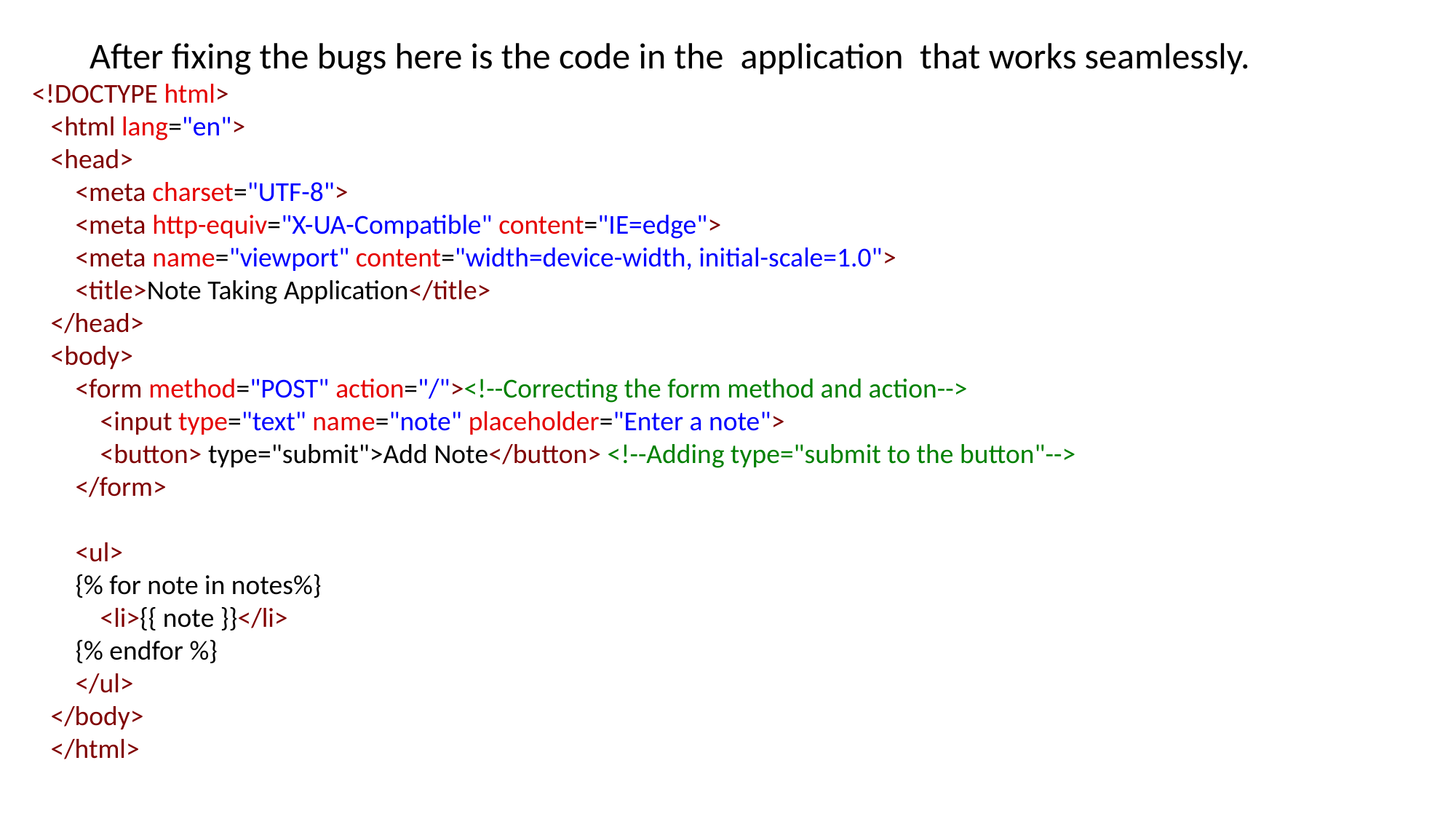

After fixing the bugs here is the code in the  application  that works seamlessly.
 <!DOCTYPE html>
    <html lang="en">
    <head>
        <meta charset="UTF-8">
        <meta http-equiv="X-UA-Compatible" content="IE=edge">
        <meta name="viewport" content="width=device-width, initial-scale=1.0">
        <title>Note Taking Application</title>
    </head>
    <body>
        <form method="POST" action="/"><!--Correcting the form method and action-->
            <input type="text" name="note" placeholder="Enter a note">
            <button> type="submit">Add Note</button> <!--Adding type="submit to the button"-->
        </form>
        <ul>
        {% for note in notes%}
            <li>{{ note }}</li>
        {% endfor %}
        </ul>
    </body>
    </html>